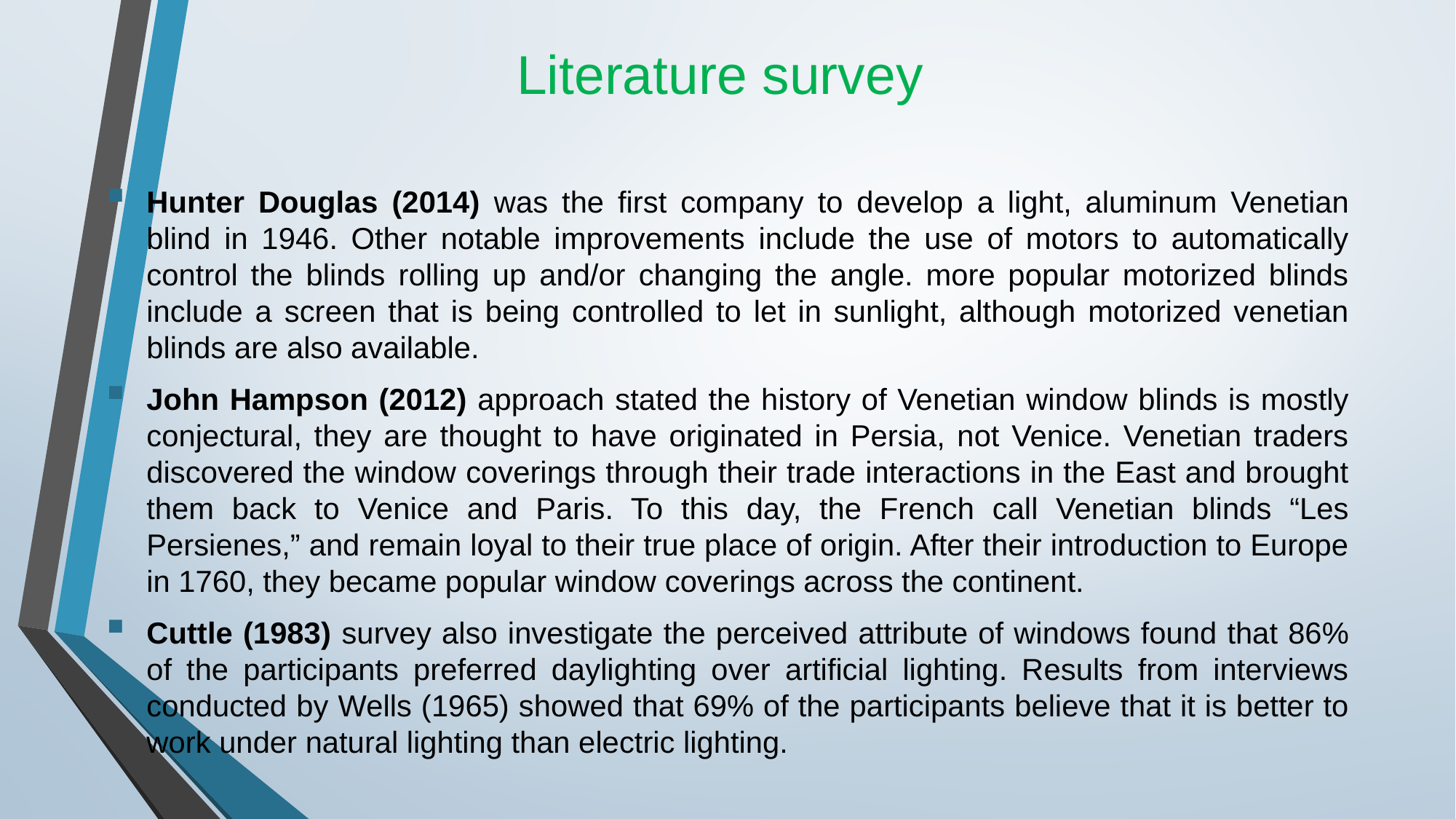

# Literature survey

Hunter Douglas (2014) was the first company to develop a light, aluminum Venetian blind in 1946. Other notable improvements include the use of motors to automatically control the blinds rolling up and/or changing the angle. more popular motorized blinds include a screen that is being controlled to let in sunlight, although motorized venetian blinds are also available.
John Hampson (2012) approach stated the history of Venetian window blinds is mostly conjectural, they are thought to have originated in Persia, not Venice. Venetian traders discovered the window coverings through their trade interactions in the East and brought them back to Venice and Paris. To this day, the French call Venetian blinds “Les Persienes,” and remain loyal to their true place of origin. After their introduction to Europe in 1760, they became popular window coverings across the continent.
Cuttle (1983) survey also investigate the perceived attribute of windows found that 86% of the participants preferred daylighting over artificial lighting. Results from interviews conducted by Wells (1965) showed that 69% of the participants believe that it is better to work under natural lighting than electric lighting.